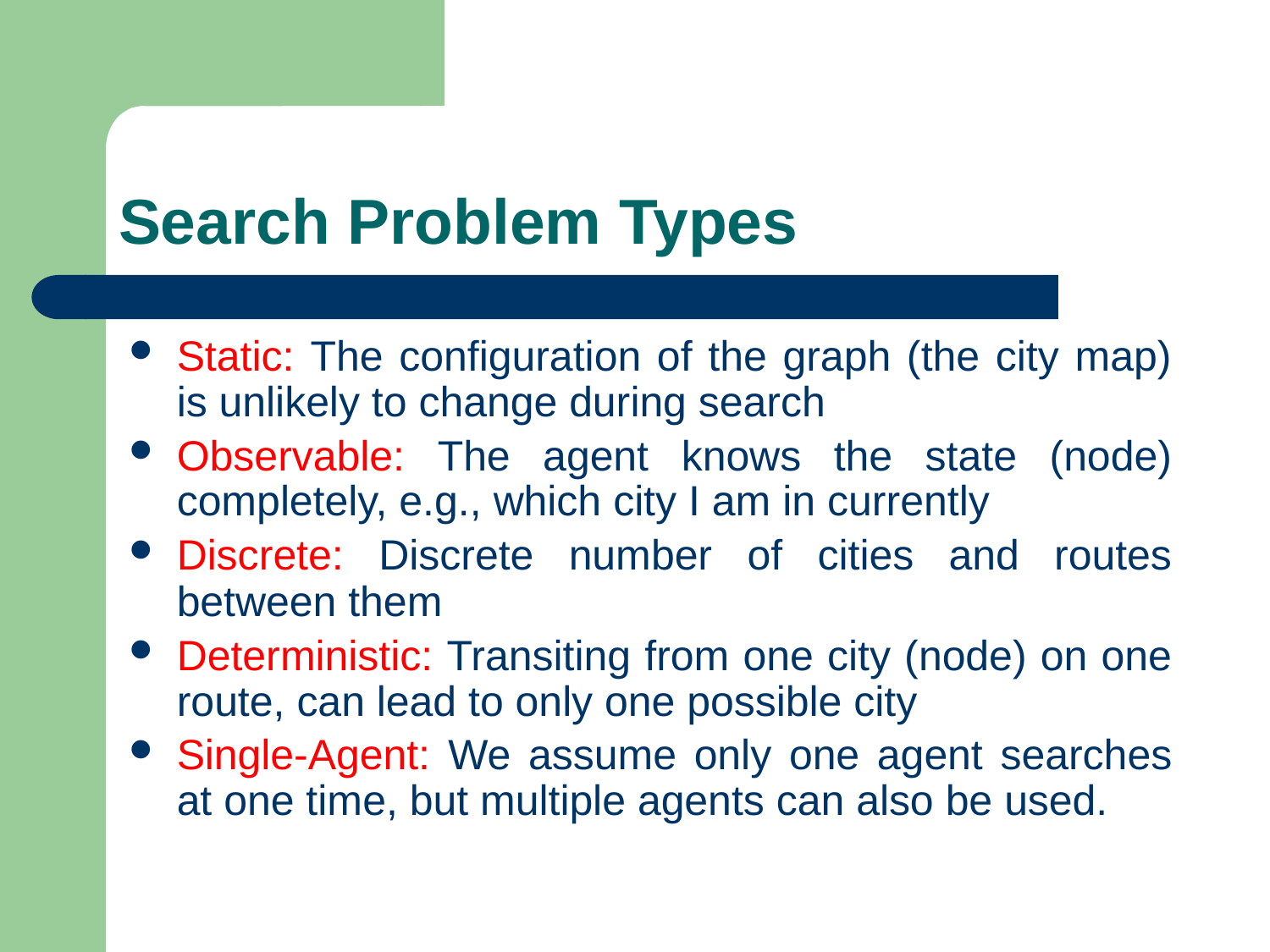

# Search Problem Types
Static: The configuration of the graph (the city map) is unlikely to change during search
Observable: The agent knows the state (node) completely, e.g., which city I am in currently
Discrete: Discrete number of cities and routes between them
Deterministic: Transiting from one city (node) on one route, can lead to only one possible city
Single-Agent: We assume only one agent searches at one time, but multiple agents can also be used.